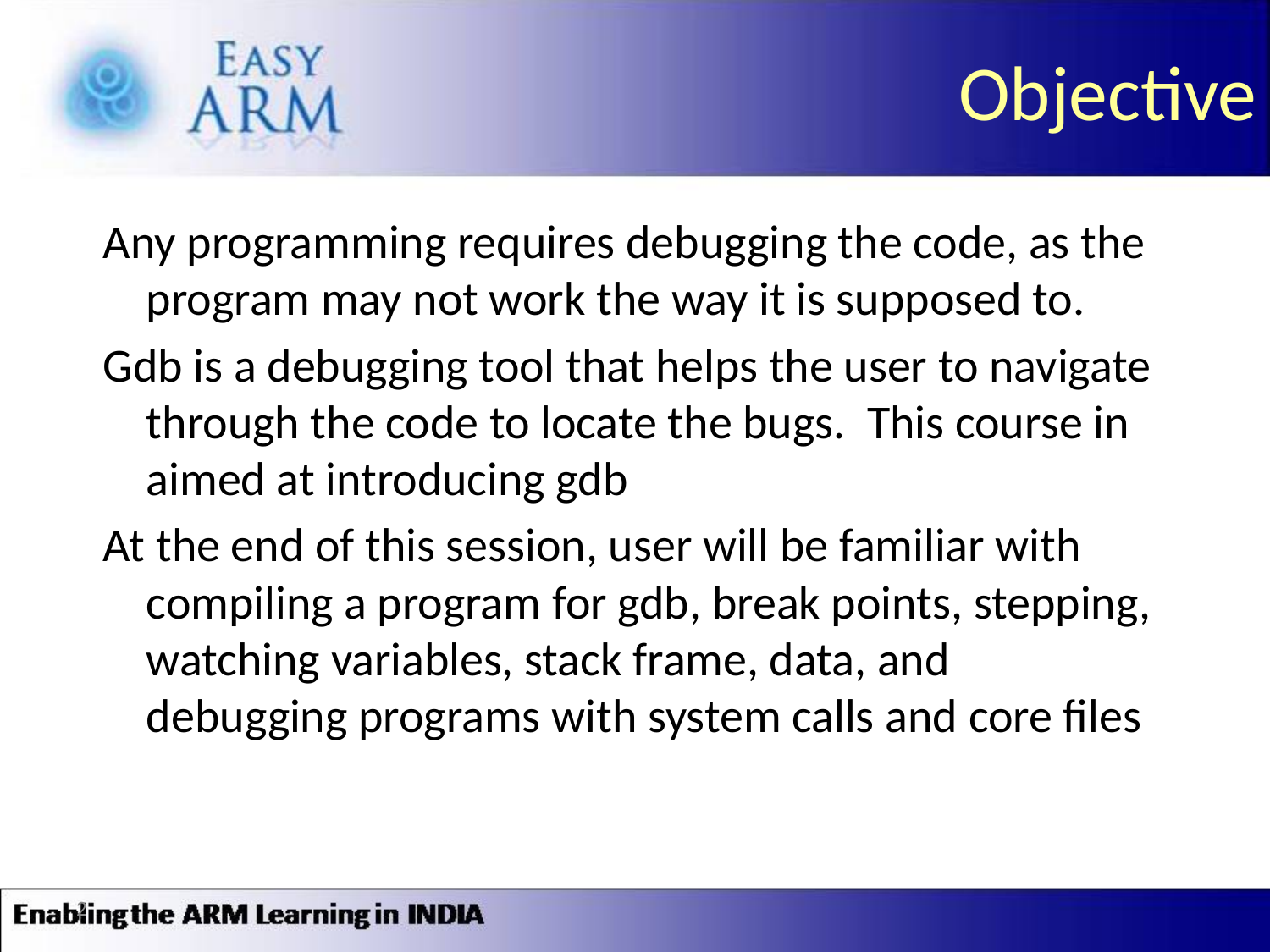

# Objective
Any programming requires debugging the code, as the program may not work the way it is supposed to.
Gdb is a debugging tool that helps the user to navigate through the code to locate the bugs.  This course in aimed at introducing gdb
At the end of this session, user will be familiar with compiling a program for gdb, break points, stepping, watching variables, stack frame, data, and debugging programs with system calls and core files
2